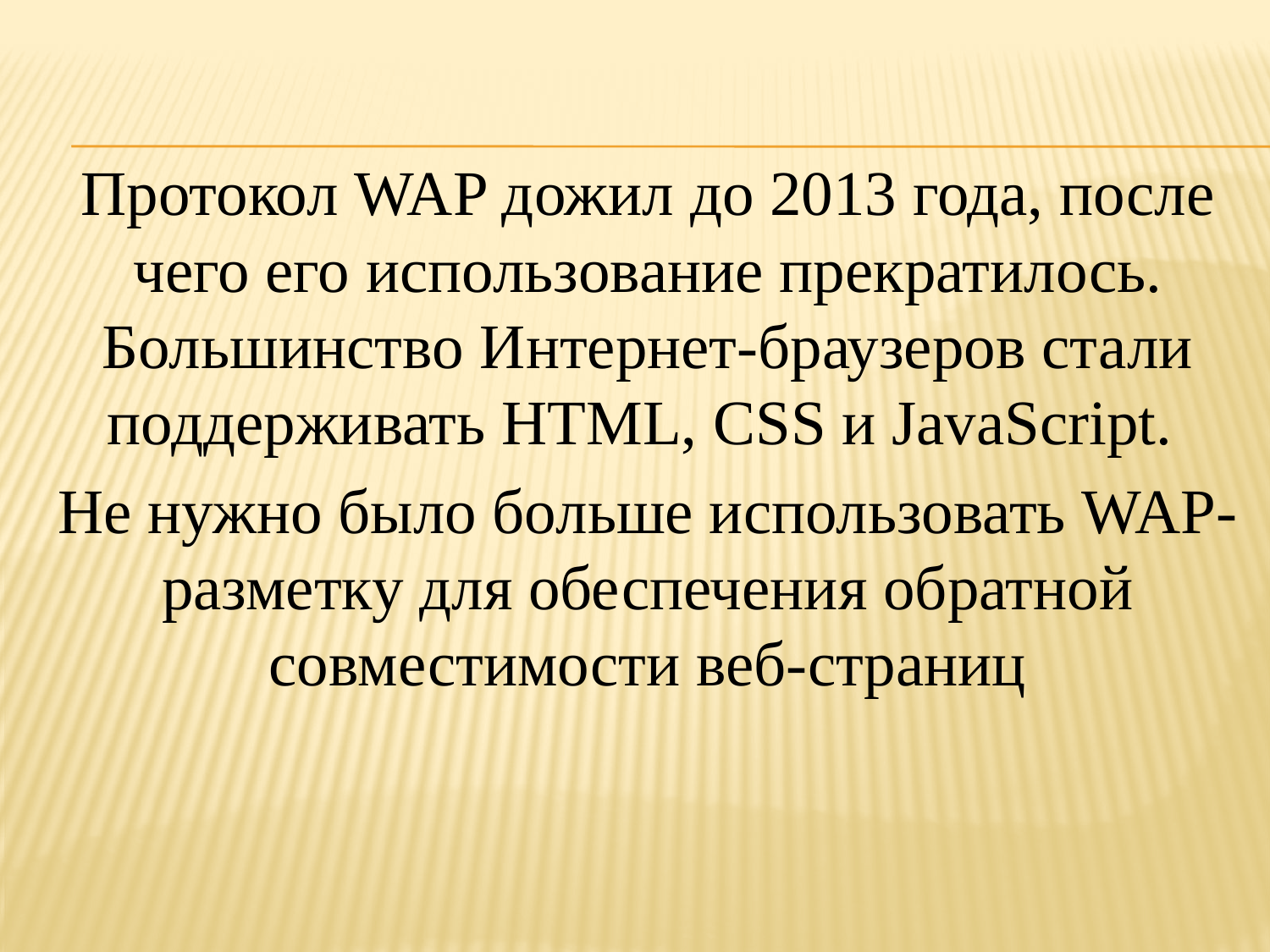

Протокол WAP дожил до 2013 года, после чего его использование прекратилось. Большинство Интернет-браузеров стали поддерживать HTML, CSS и JavaScript.
Не нужно было больше использовать WAP-разметку для обеспечения обратной совместимости веб-страниц